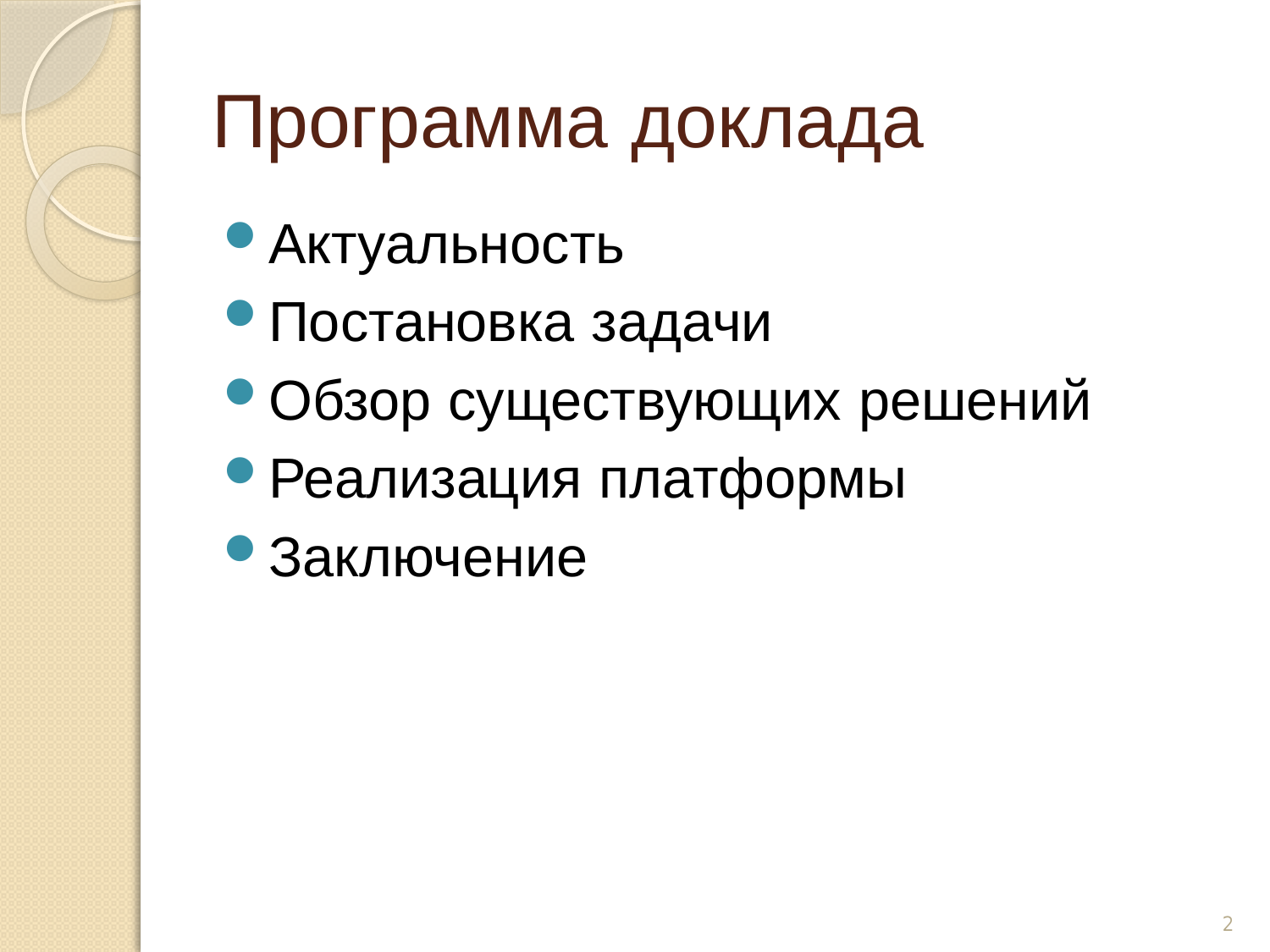

# Программа доклада
Актуальность
Постановка задачи
Обзор существующих решений
Реализация платформы
Заключение

2